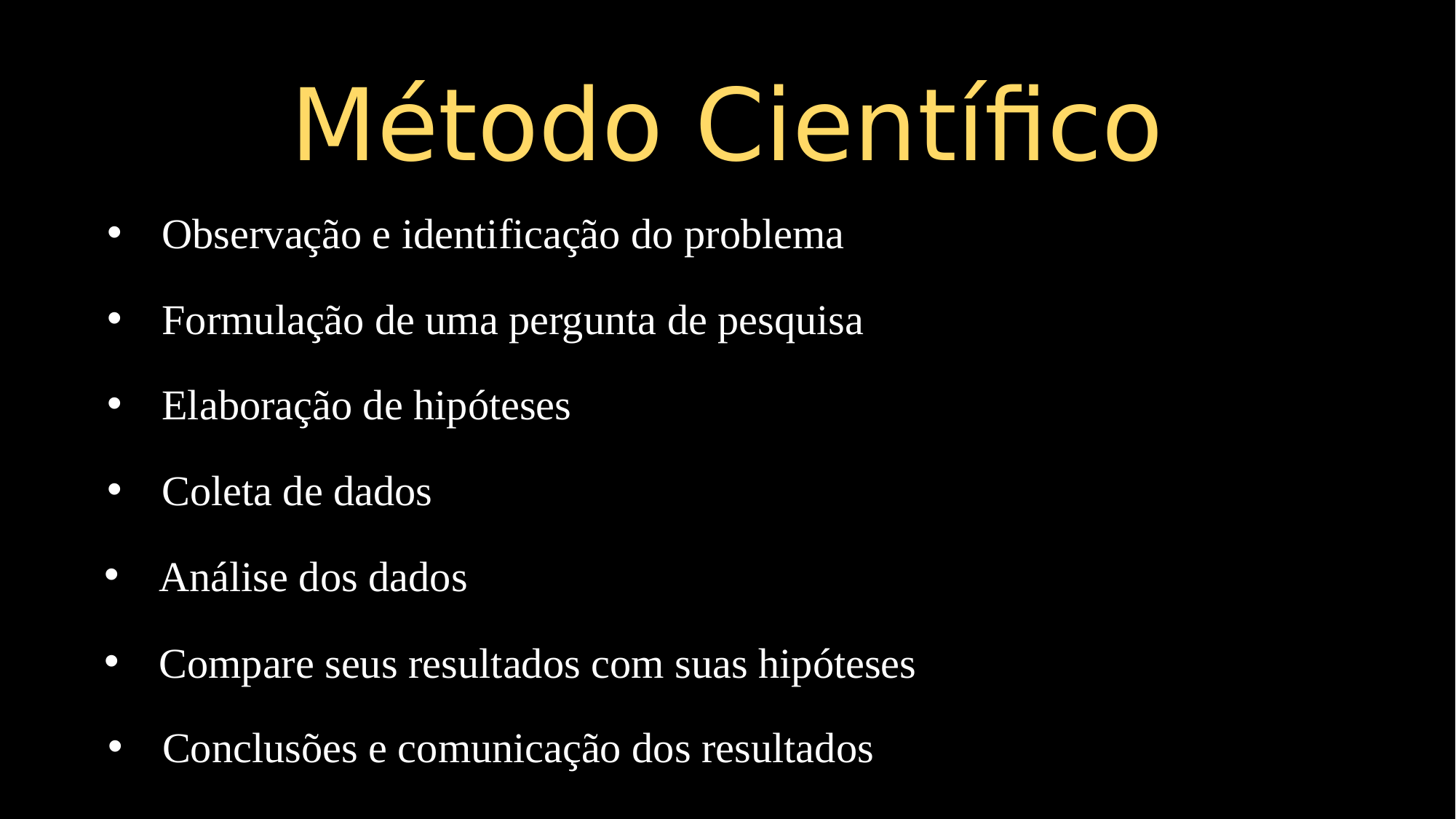

Método Científico
Observação e identificação do problema
Formulação de uma pergunta de pesquisa
Elaboração de hipóteses
Coleta de dados
Análise dos dados
Compare seus resultados com suas hipóteses
Conclusões e comunicação dos resultados